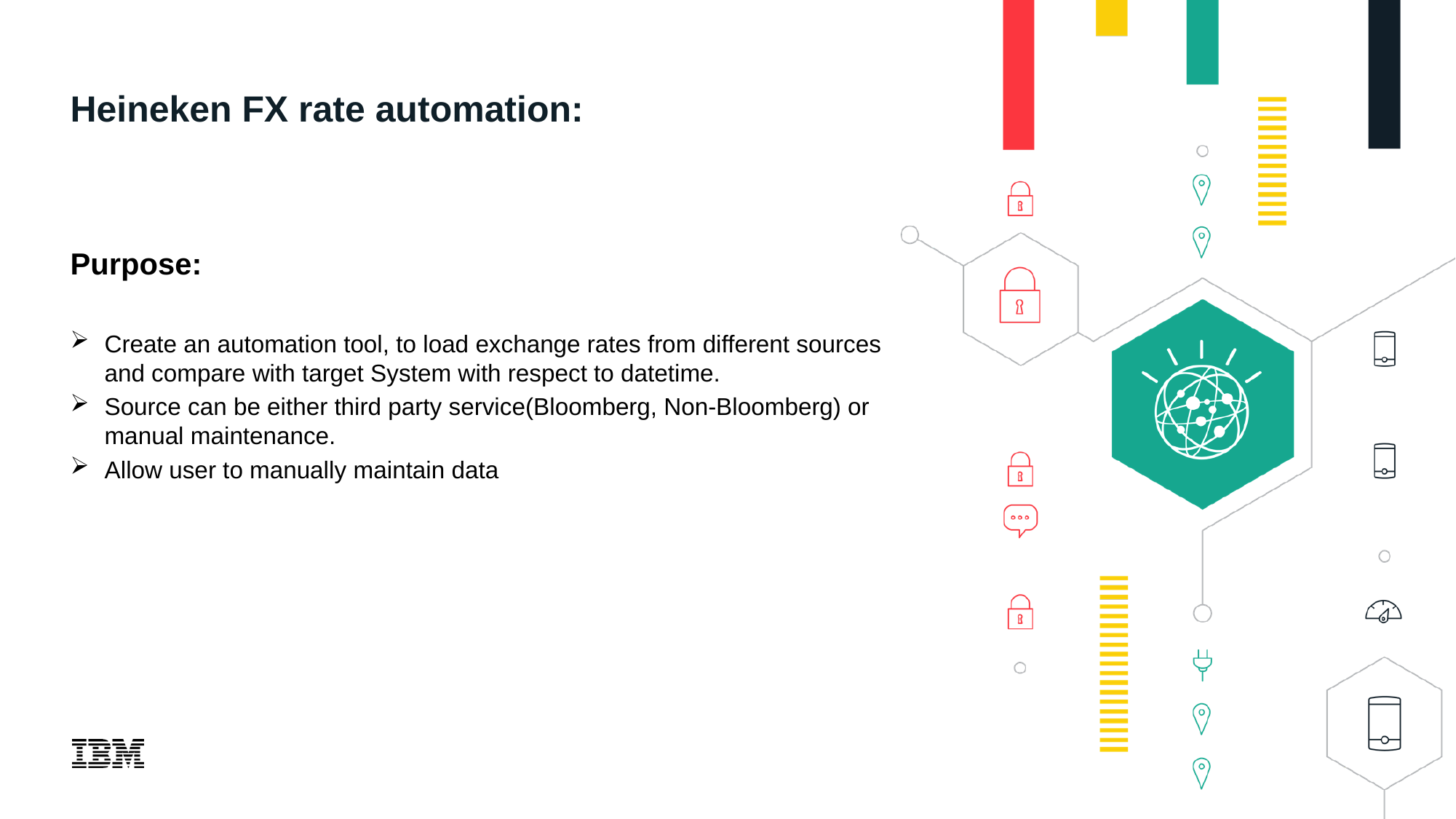

# Heineken FX rate automation:
Purpose:

Create an automation tool, to load exchange rates from different sources and compare with target System with respect to datetime.
Source can be either third party service(Bloomberg, Non-Bloomberg) or manual maintenance.
Allow user to manually maintain data